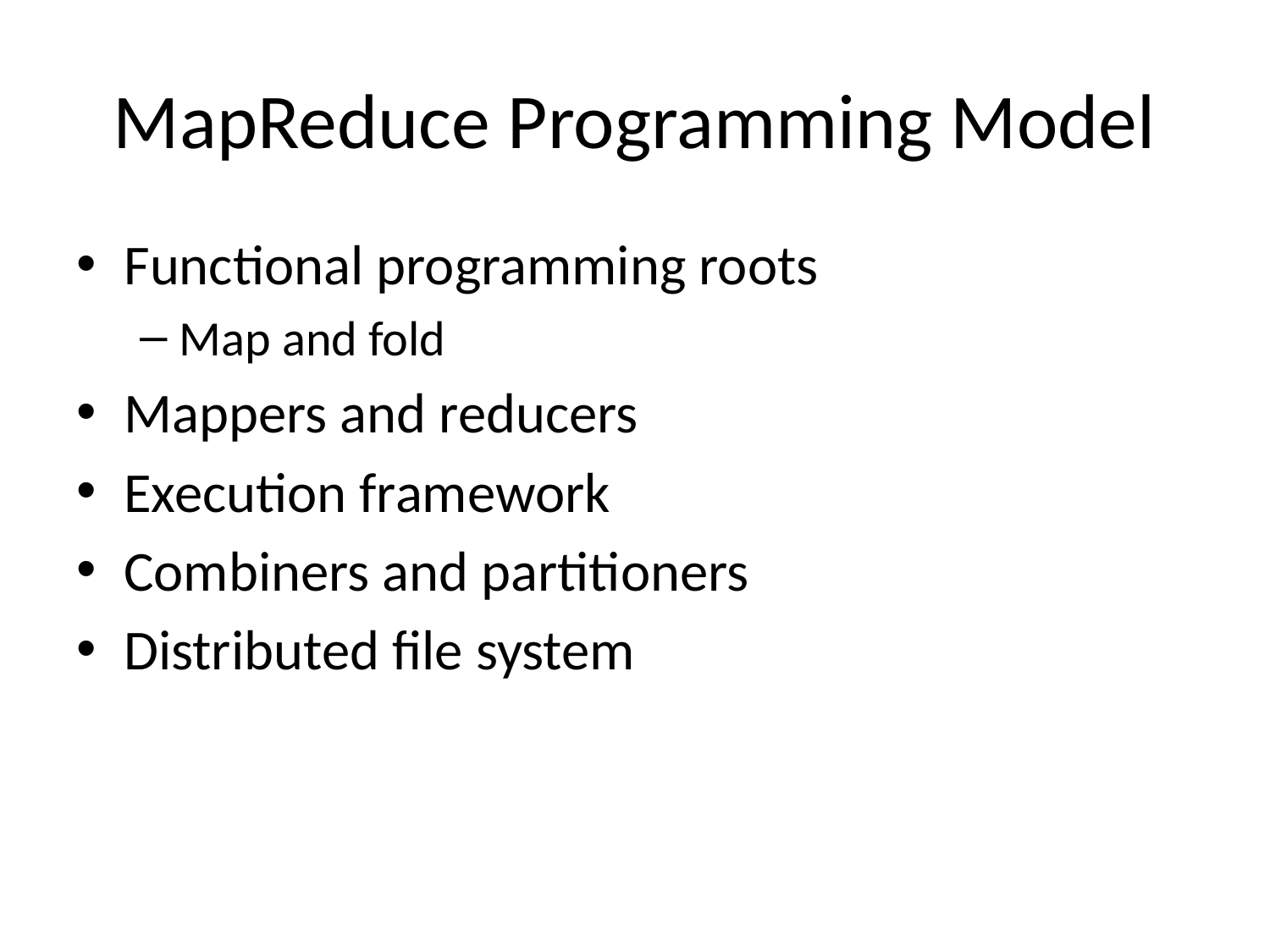

# MapReduce Programming Model
Functional programming roots
Map and fold
Mappers and reducers
Execution framework
Combiners and partitioners
Distributed file system